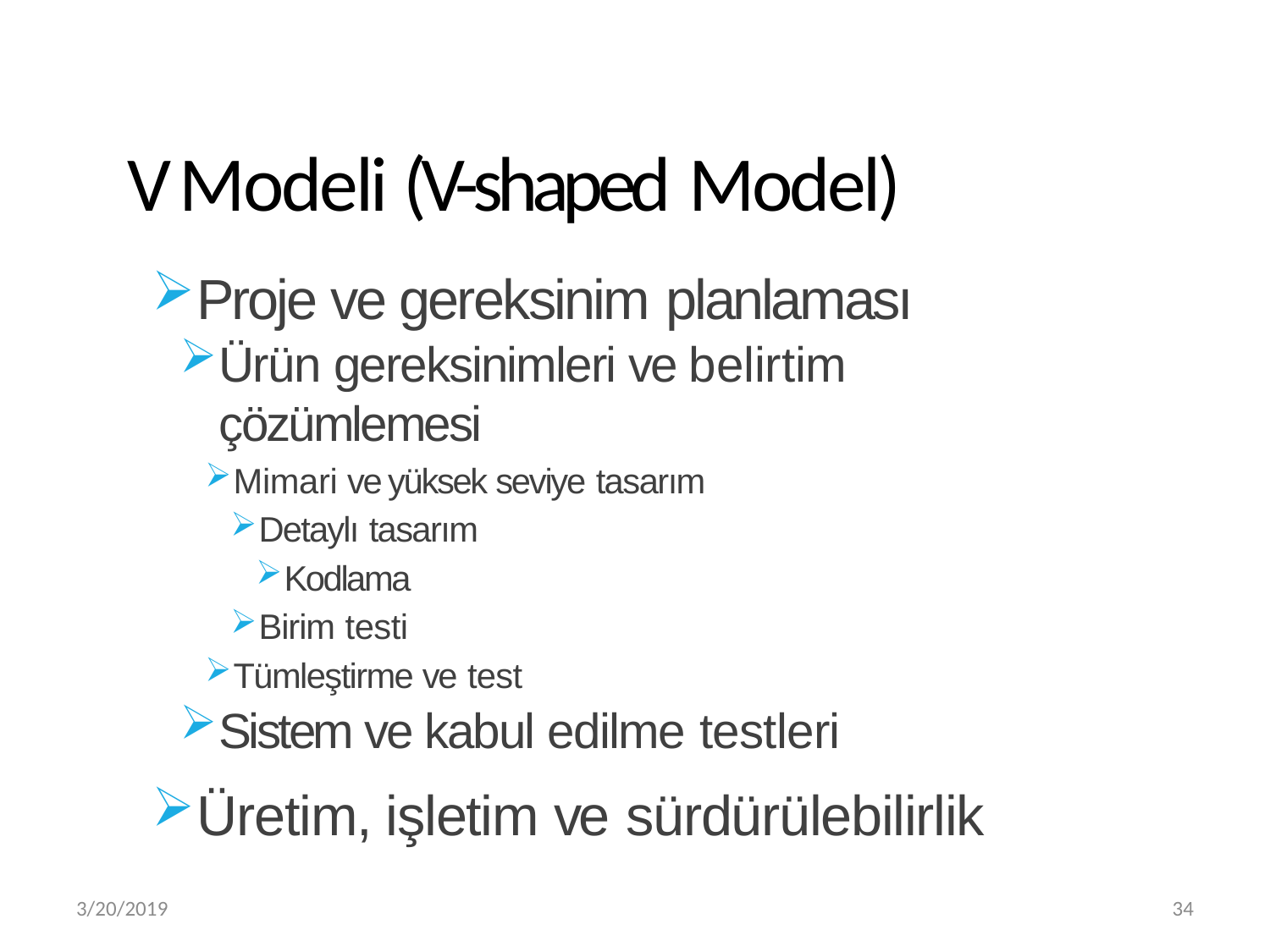

# V Modeli (V-shaped Model)
Proje ve gereksinim planlaması
Ürün gereksinimleri ve belirtim çözümlemesi
Mimari ve yüksek seviye tasarım
Detaylı tasarım
Kodlama
Birim testi
Tümleştirme ve test
Sistem ve kabul edilme testleri
Üretim, işletim ve sürdürülebilirlik
3/20/2019
34